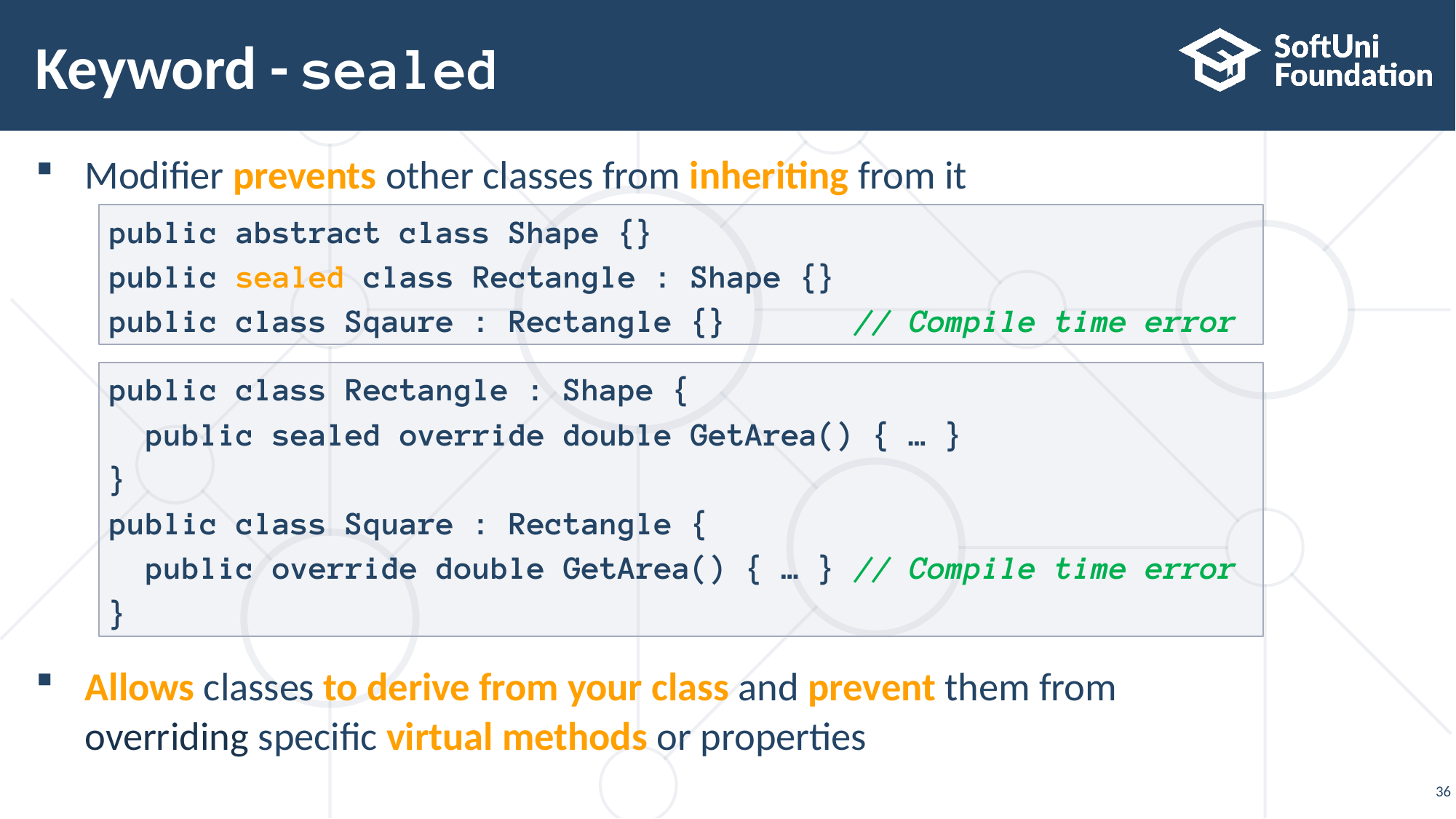

# Keyword - sealed
Modifier prevents other classes from inheriting from it

Allows classes to derive from your class and prevent them from
overriding specific virtual methods or properties

public abstract class Shape {}
public sealed class Rectangle : Shape {}
public class Sqaure : Rectangle {}       // Compile time error
public class Rectangle : Shape {
  public sealed override double GetArea() { … }
}
public class Square : Rectangle {
  public override double GetArea() { … } // Compile time error
}
36